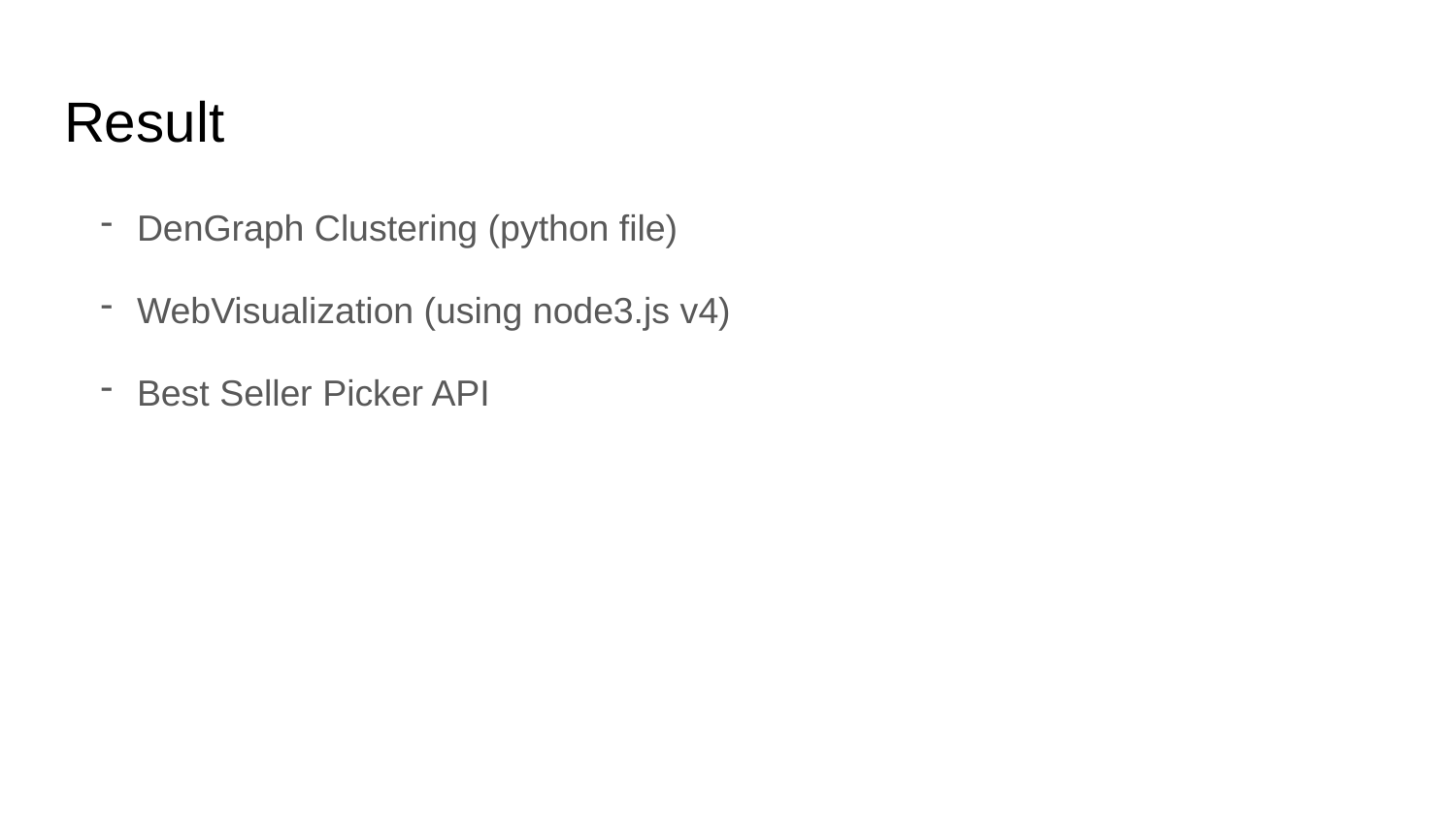

# Result
DenGraph Clustering (python file)
WebVisualization (using node3.js v4)
Best Seller Picker API